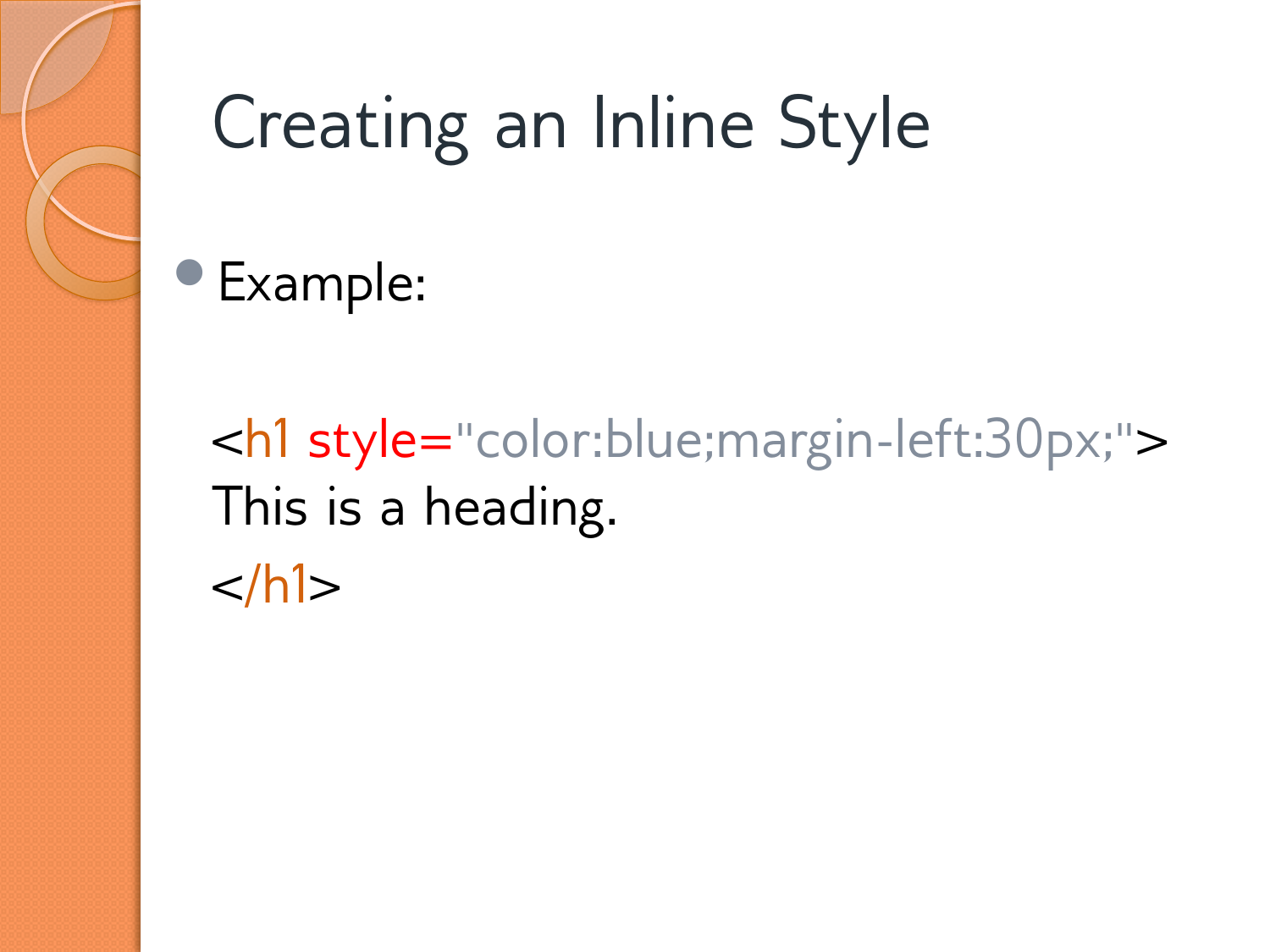

# Creating an Inline Style
Example:

	<h1 style="color:blue;margin-left:30px;"> 	This is a heading.
	</h1>